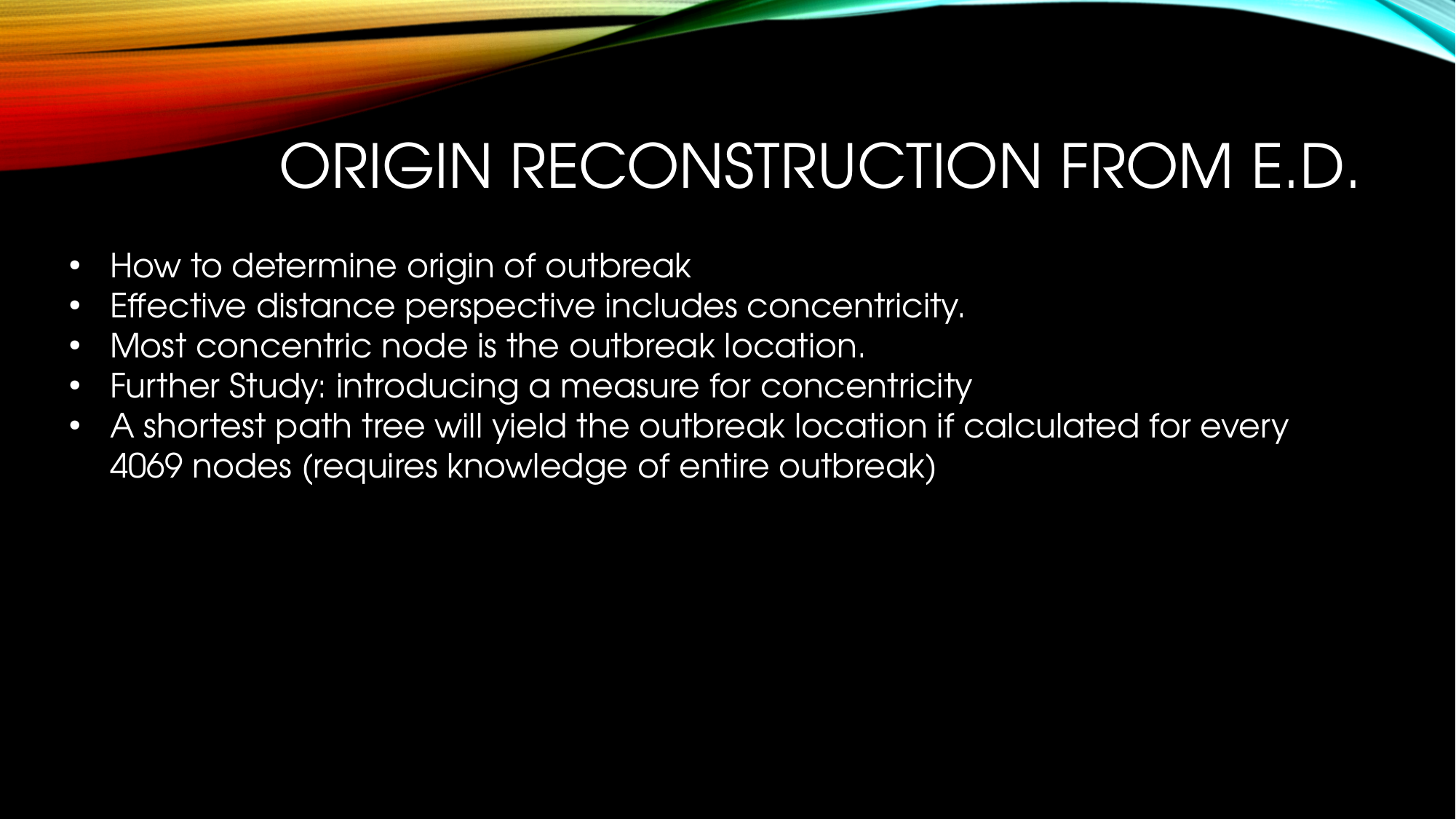

# Origin Reconstruction From E.D.
How to determine origin of outbreak
Effective distance perspective includes concentricity.
Most concentric node is the outbreak location.
Further Study: introducing a measure for concentricity
A shortest path tree will yield the outbreak location if calculated for every 4069 nodes (requires knowledge of entire outbreak)